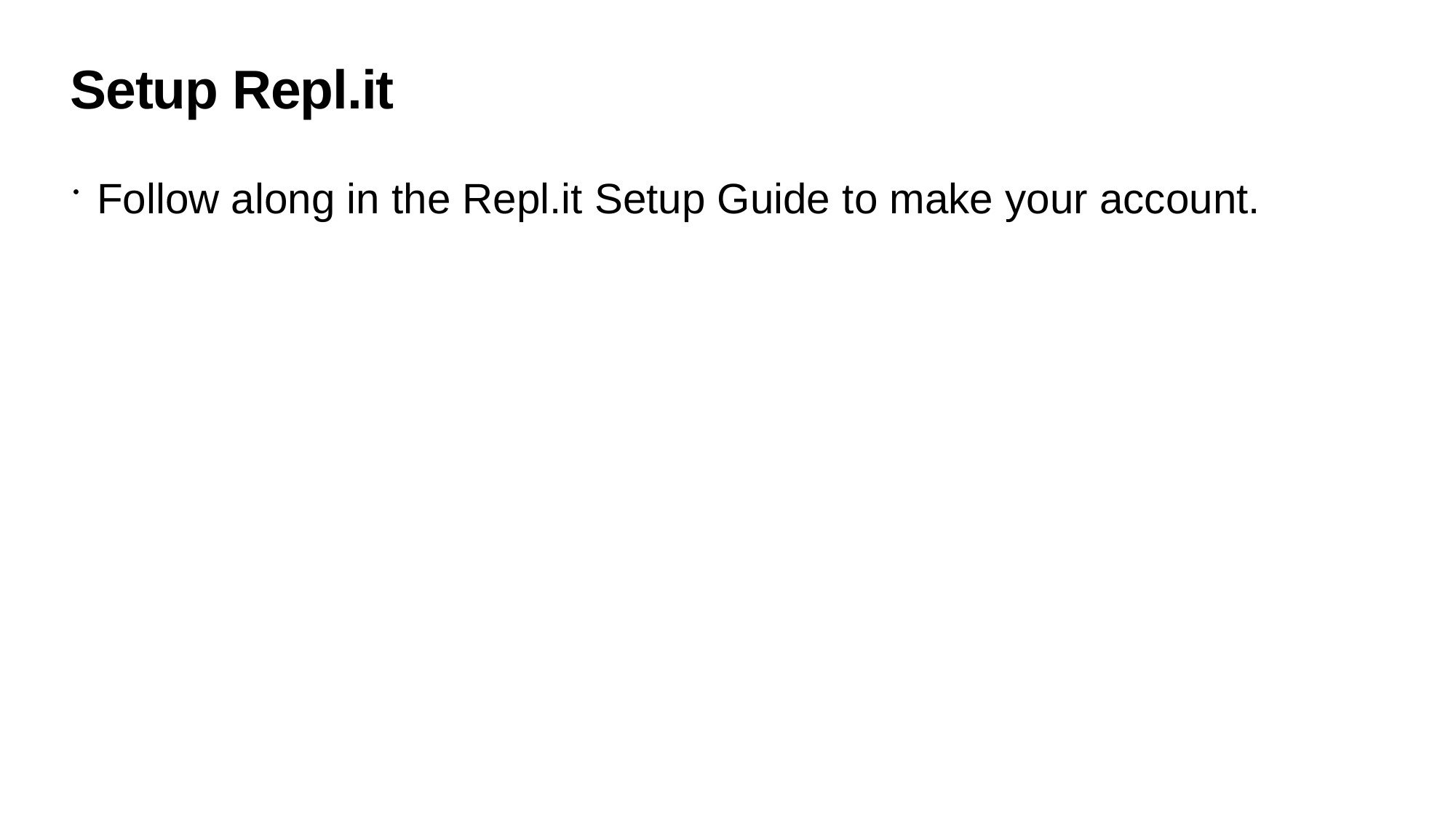

# Setup Repl.it
Follow along in the Repl.it Setup Guide to make your account.